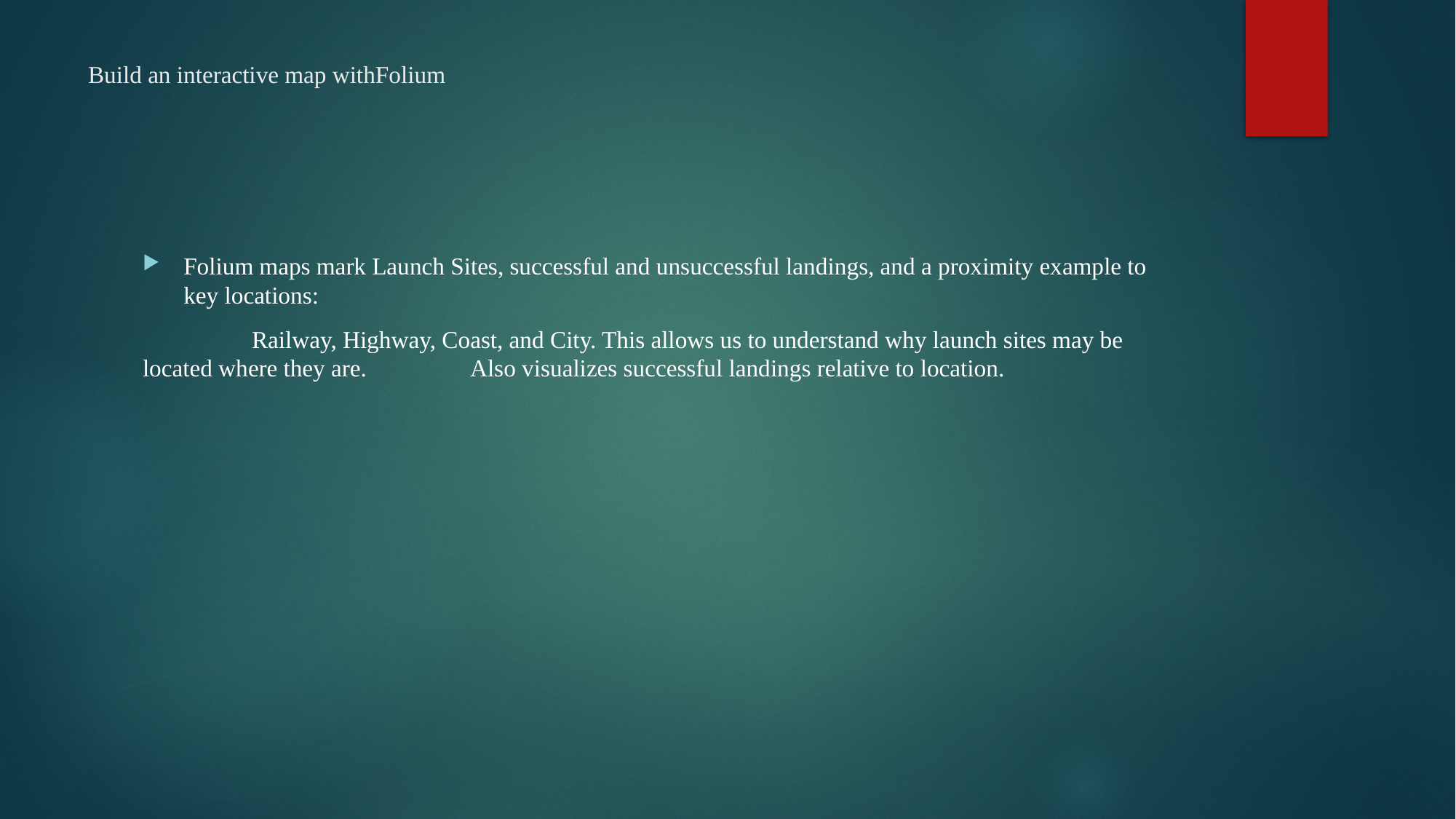

# Build an interactive map withFolium
Folium maps mark Launch Sites, successful and unsuccessful landings, and a proximity example to key locations:
	Railway, Highway, Coast, and City. This allows us to understand why launch sites may be located where they are. 	Also visualizes successful landings relative to location.